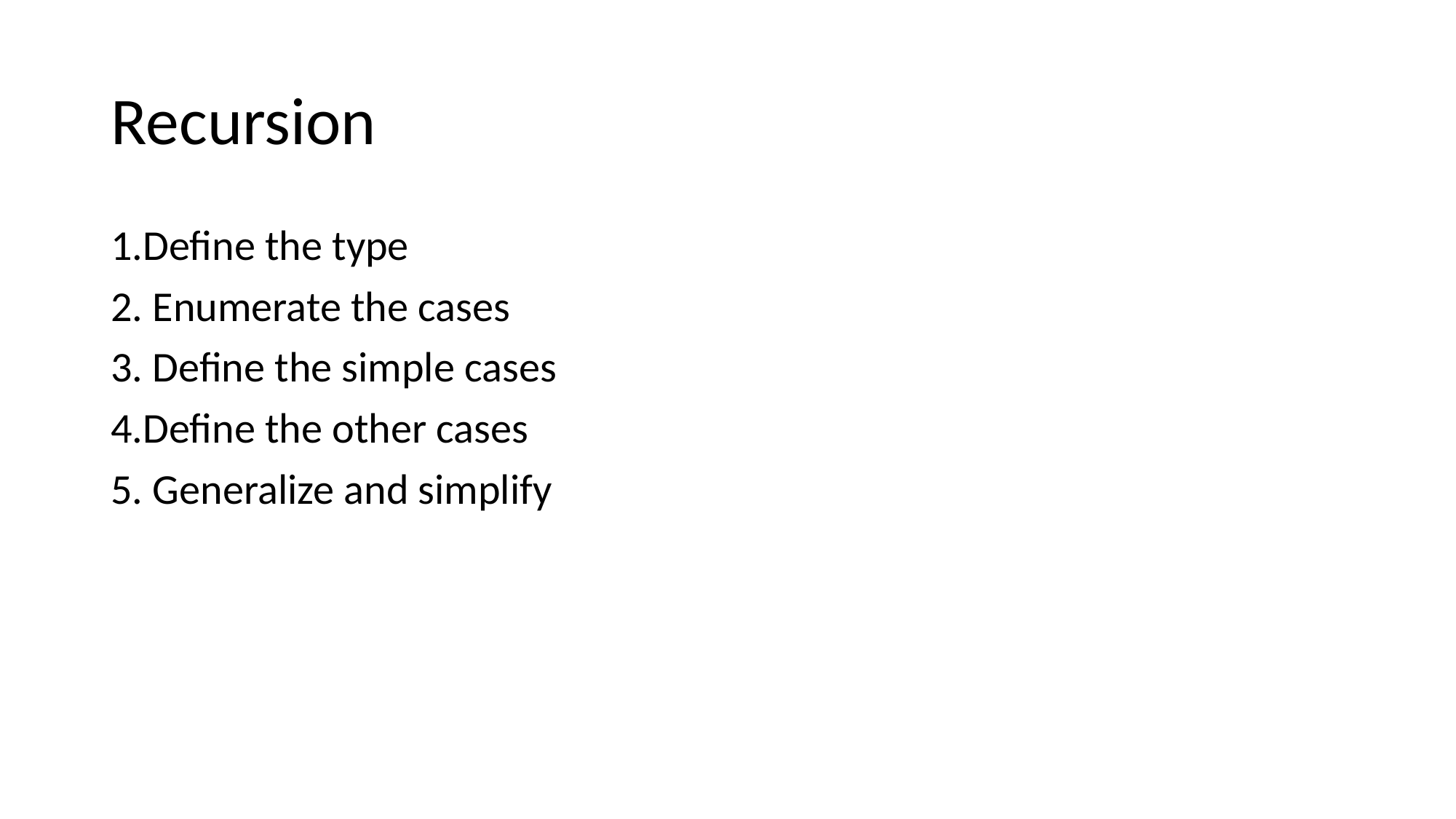

# Recursion
1.Define the type
2. Enumerate the cases
3. Define the simple cases
4.Define the other cases
5. Generalize and simplify